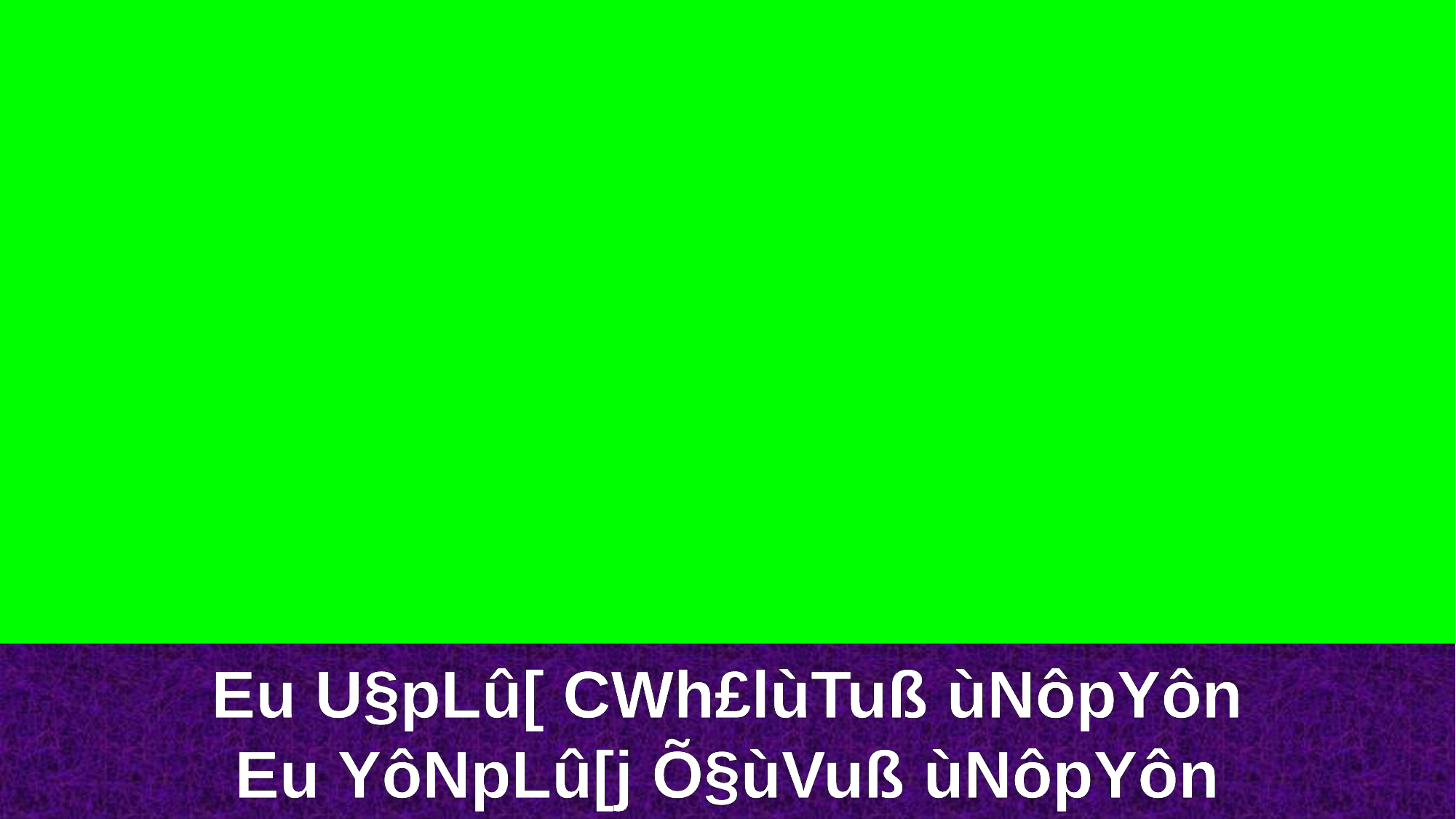

Eu U§pLû[ CWh£lùTuß ùNôpYôn
Eu YôNpLû[j Õ§ùVuß ùNôpYôn